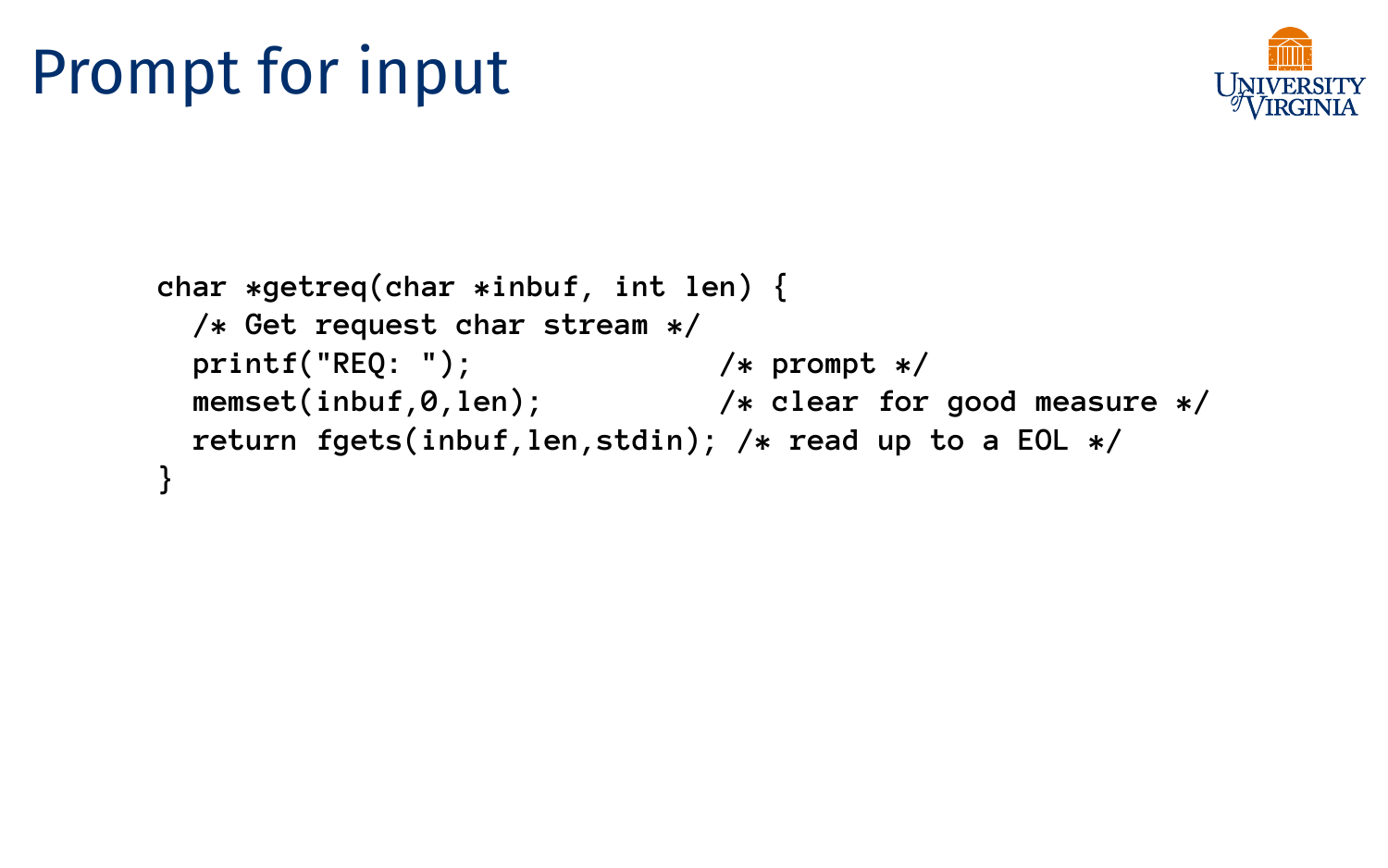

# Prompt for input

char *getreq(char *inbuf, int len) {
  /* Get request char stream */
  printf("REQ: ");              /* prompt */
  memset(inbuf,0,len);          /* clear for good measure */
  return fgets(inbuf,len,stdin); /* read up to a EOL */
}